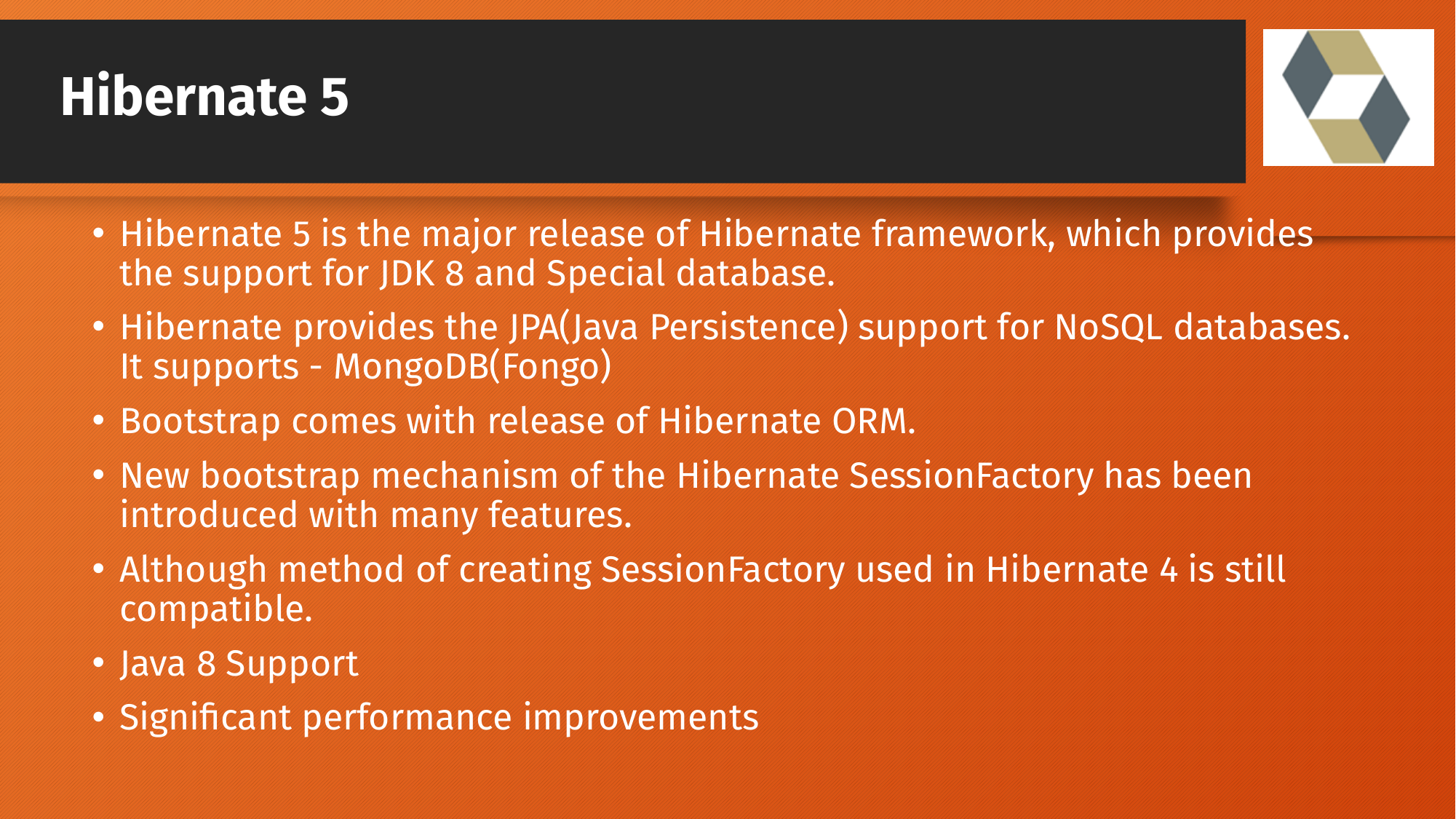

# Hibernate 5
Hibernate 5 is the major release of Hibernate framework, which provides the support for JDK 8 and Special database.
Hibernate provides the JPA(Java Persistence) support for NoSQL databases. It supports - MongoDB(Fongo)
Bootstrap comes with release of Hibernate ORM.
New bootstrap mechanism of the Hibernate SessionFactory has been introduced with many features.
Although method of creating SessionFactory used in Hibernate 4 is still compatible.
Java 8 Support
Significant performance improvements